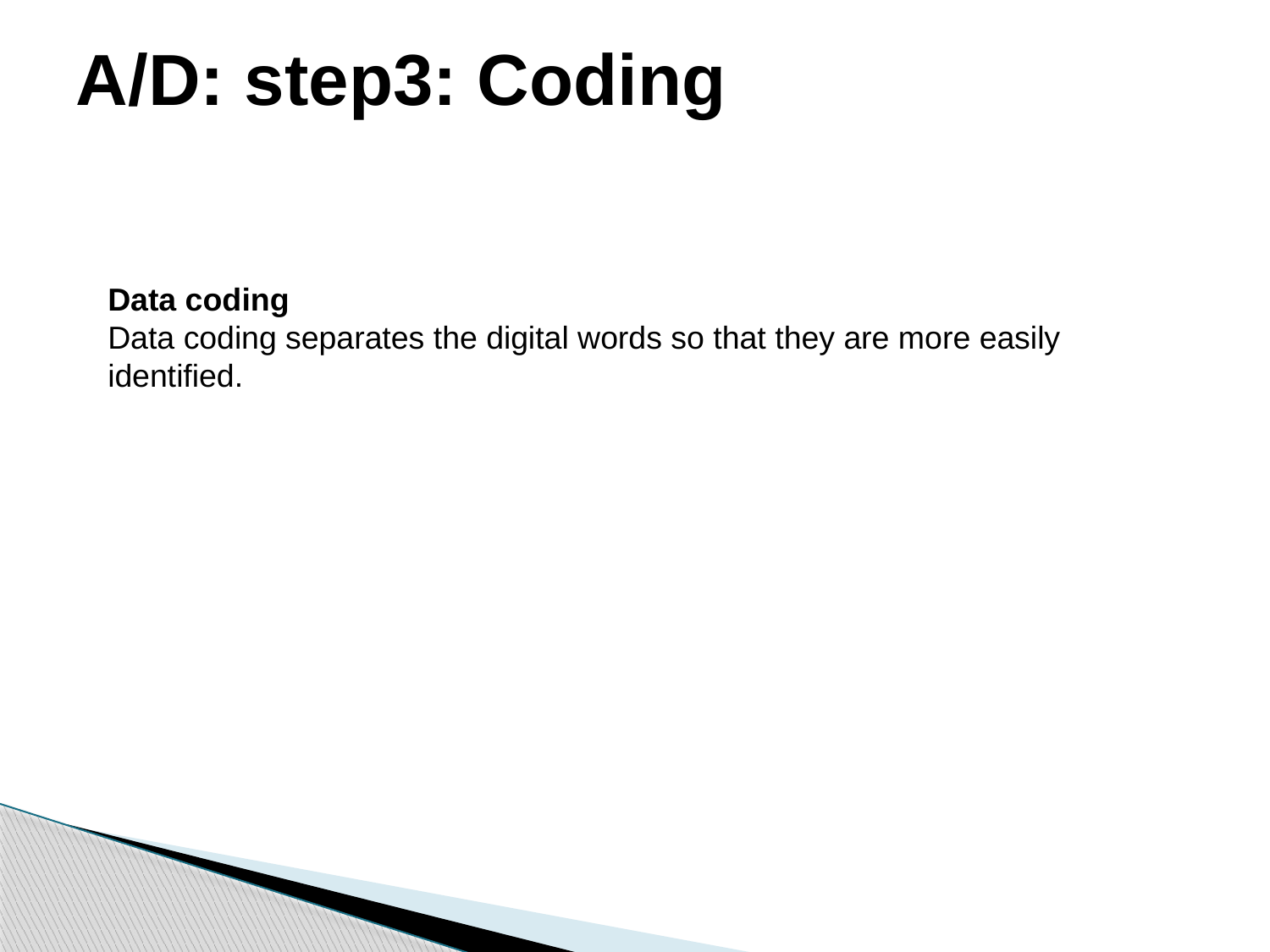

# A/D: step3: Coding
Data coding
Data coding separates the digital words so that they are more easily identified.